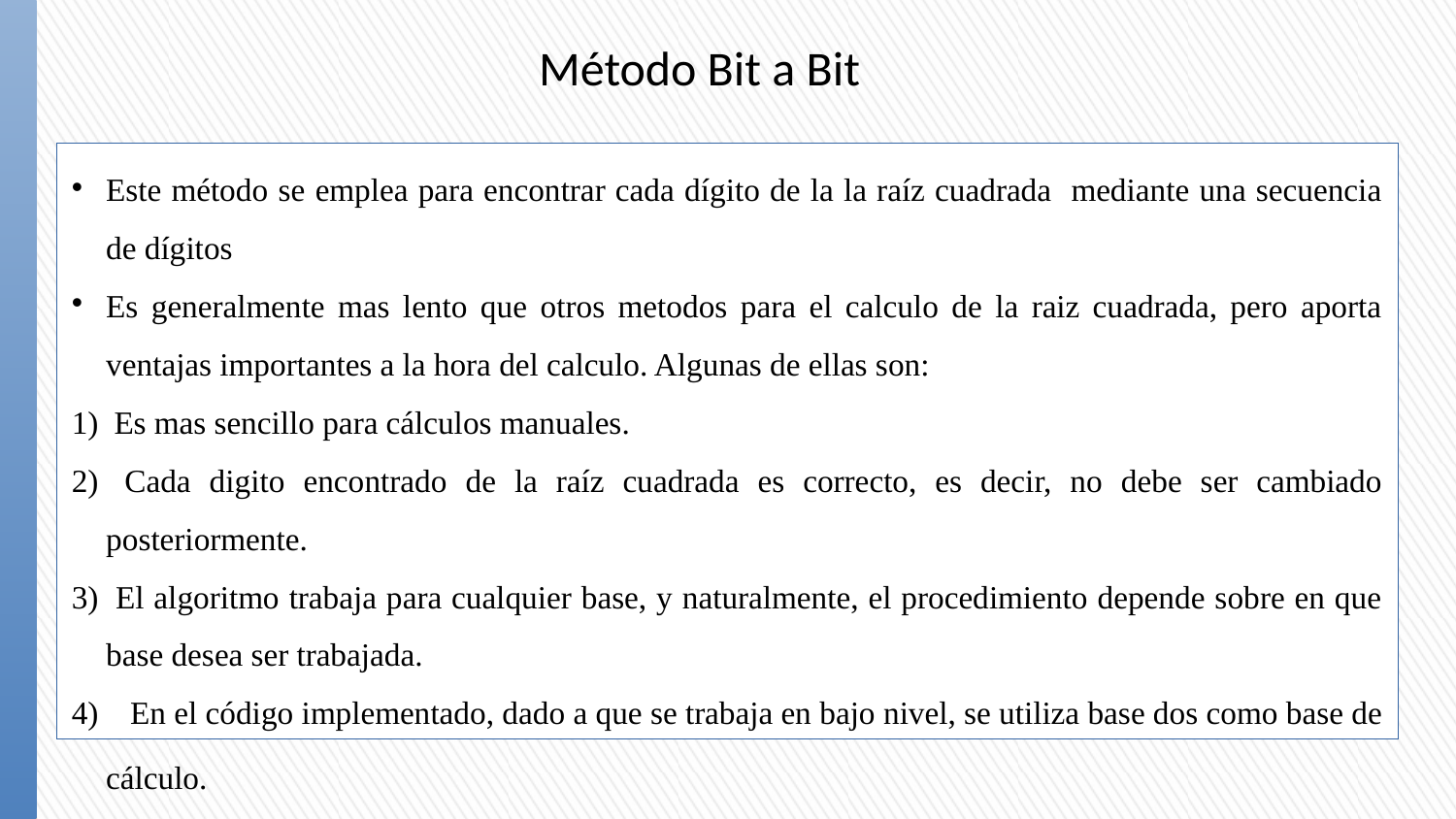

Método Bit a Bit
Este método se emplea para encontrar cada dígito de la la raíz cuadrada  mediante una secuencia de dígitos
Es generalmente mas lento que otros metodos para el calculo de la raiz cuadrada, pero aporta ventajas importantes a la hora del calculo. Algunas de ellas son:
 Es mas sencillo para cálculos manuales.
 Cada digito encontrado de la raíz cuadrada es correcto, es decir, no debe ser cambiado posteriormente.
 El algoritmo trabaja para cualquier base, y naturalmente, el procedimiento depende sobre en que base desea ser trabajada.
   En el código implementado, dado a que se trabaja en bajo nivel, se utiliza base dos como base de cálculo.